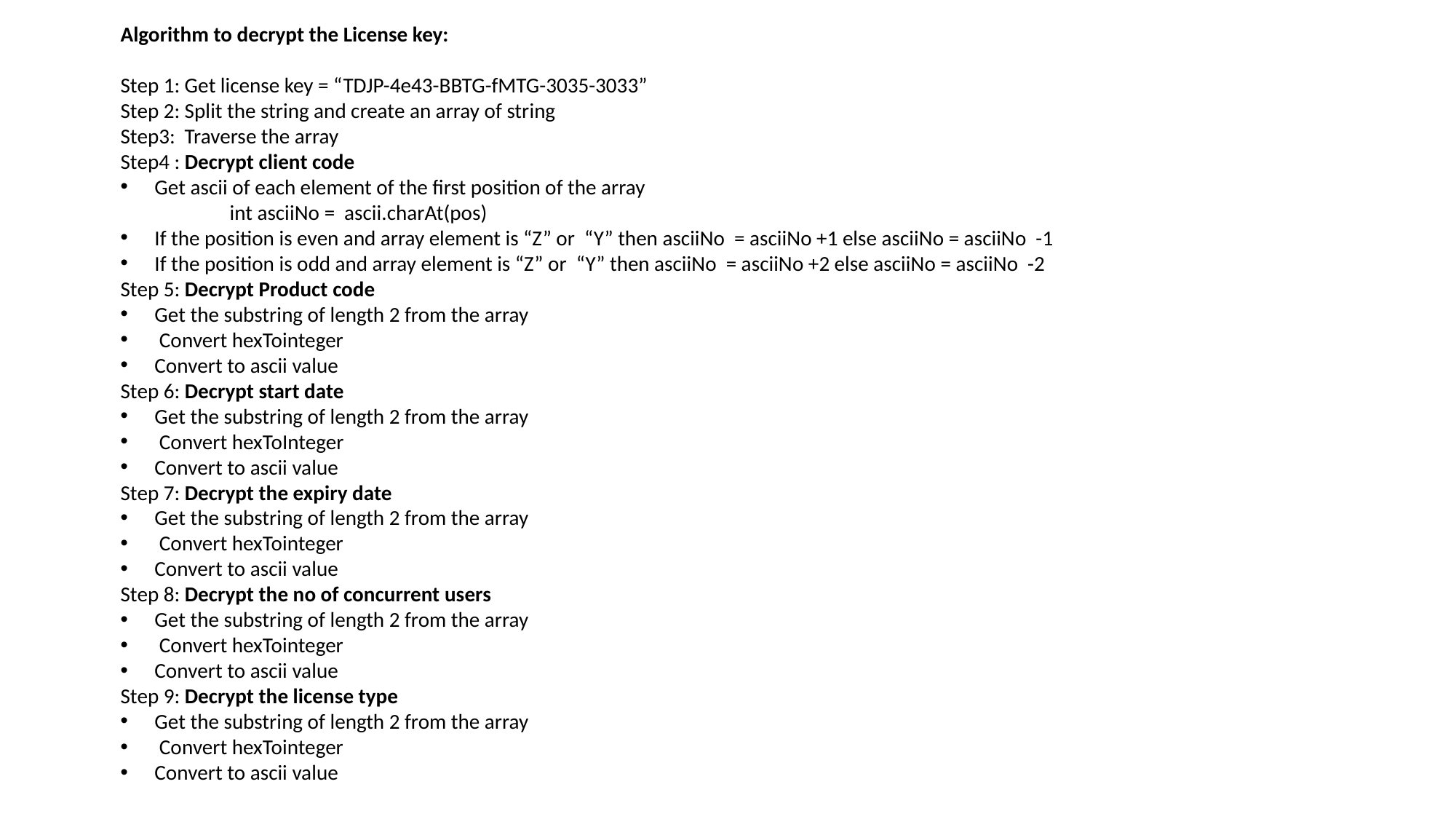

Algorithm to decrypt the License key:

Step 1: Get license key = “TDJP-4e43-BBTG-fMTG-3035-3033”
Step 2: Split the string and create an array of string
Step3:  Traverse the array
Step4 : Decrypt client code
Get ascii of each element of the first position of the array
	int asciiNo =  ascii.charAt(pos)
If the position is even and array element is “Z” or  “Y” then asciiNo  = asciiNo +1 else asciiNo = asciiNo  -1
If the position is odd and array element is “Z” or  “Y” then asciiNo  = asciiNo +2 else asciiNo = asciiNo  -2
Step 5: Decrypt Product code
Get the substring of length 2 from the array
 Convert hexTointeger
Convert to ascii value
Step 6: Decrypt start date
Get the substring of length 2 from the array
 Convert hexToInteger
Convert to ascii value
Step 7: Decrypt the expiry date
Get the substring of length 2 from the array
 Convert hexTointeger
Convert to ascii value
Step 8: Decrypt the no of concurrent users
Get the substring of length 2 from the array
 Convert hexTointeger
Convert to ascii value
Step 9: Decrypt the license type
Get the substring of length 2 from the array
 Convert hexTointeger
Convert to ascii value